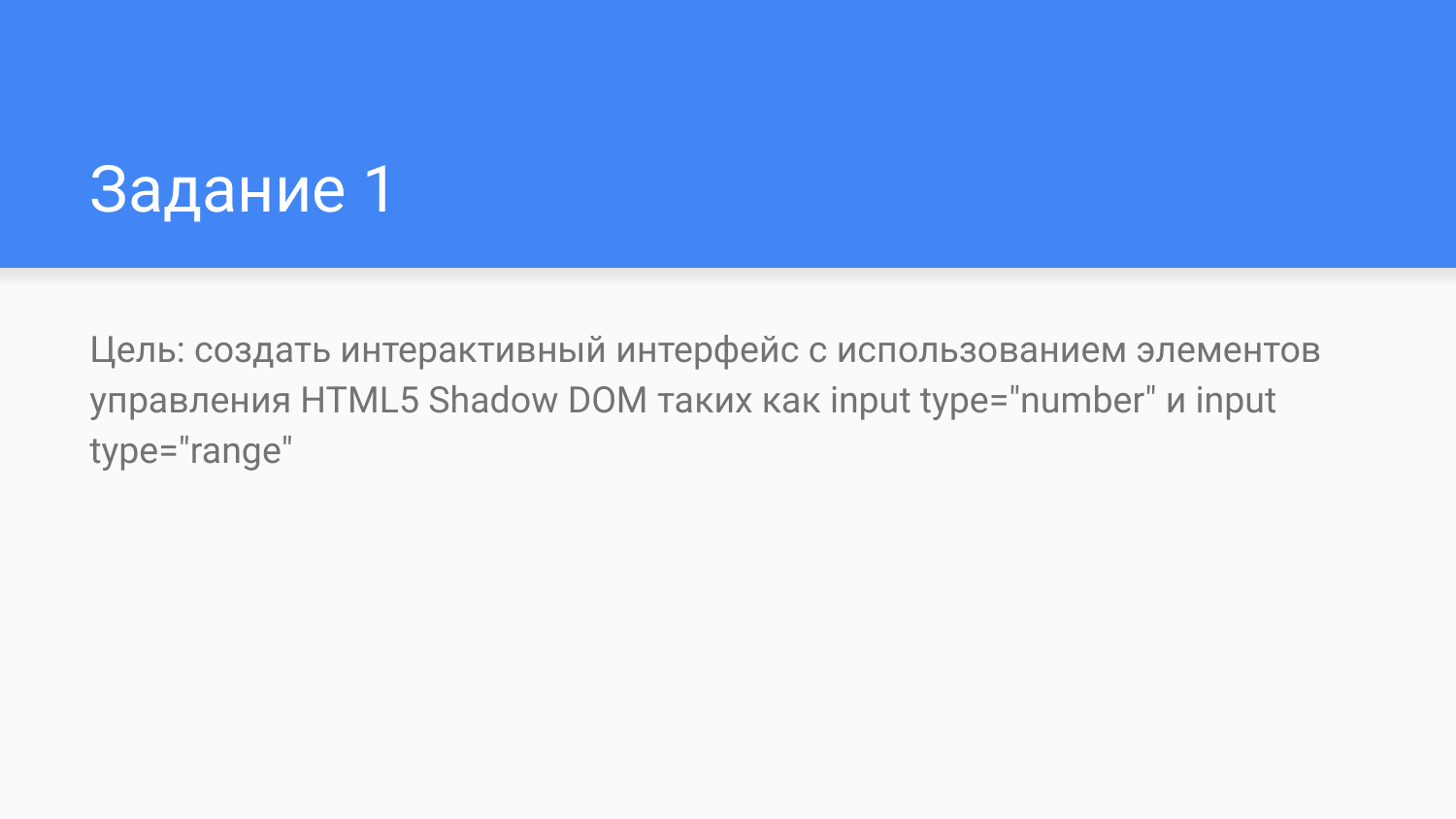

# Задание 1
Цель: создать интерактивный интерфейс с использованием элементов управления HTML5 Shadow DOM таких как input type="number" и input type="range"